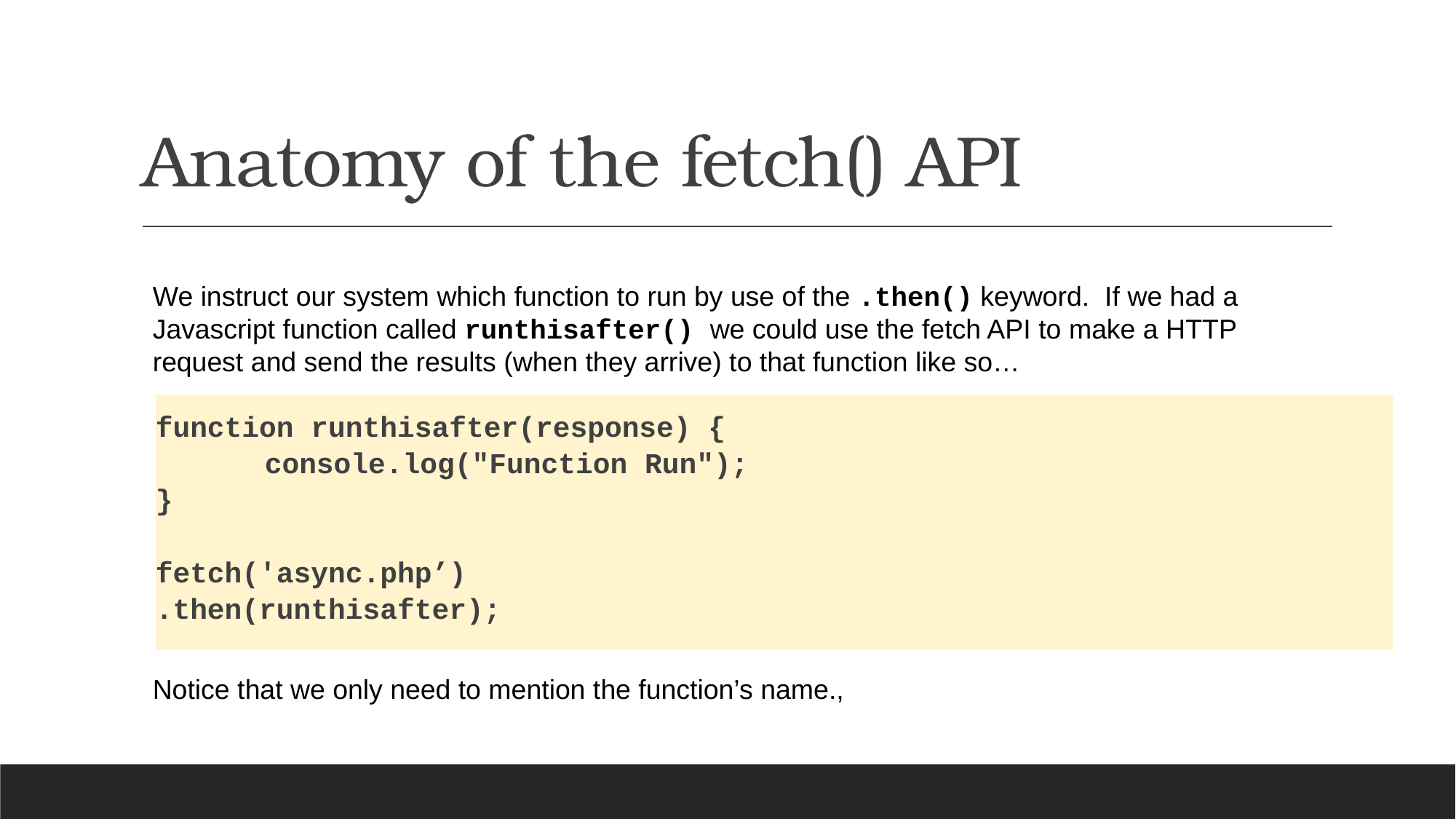

# Anatomy of the fetch() API

We instruct our system which function to run by use of the .then() keyword.  If we had a Javascript function called runthisafter() we could use the fetch API to make a HTTP request and send the results (when they arrive) to that function like so…

Notice that we only need to mention the function’s name.,

function runthisafter(response) {
	console.log("Function Run");
}

fetch('async.php’)
.then(runthisafter);